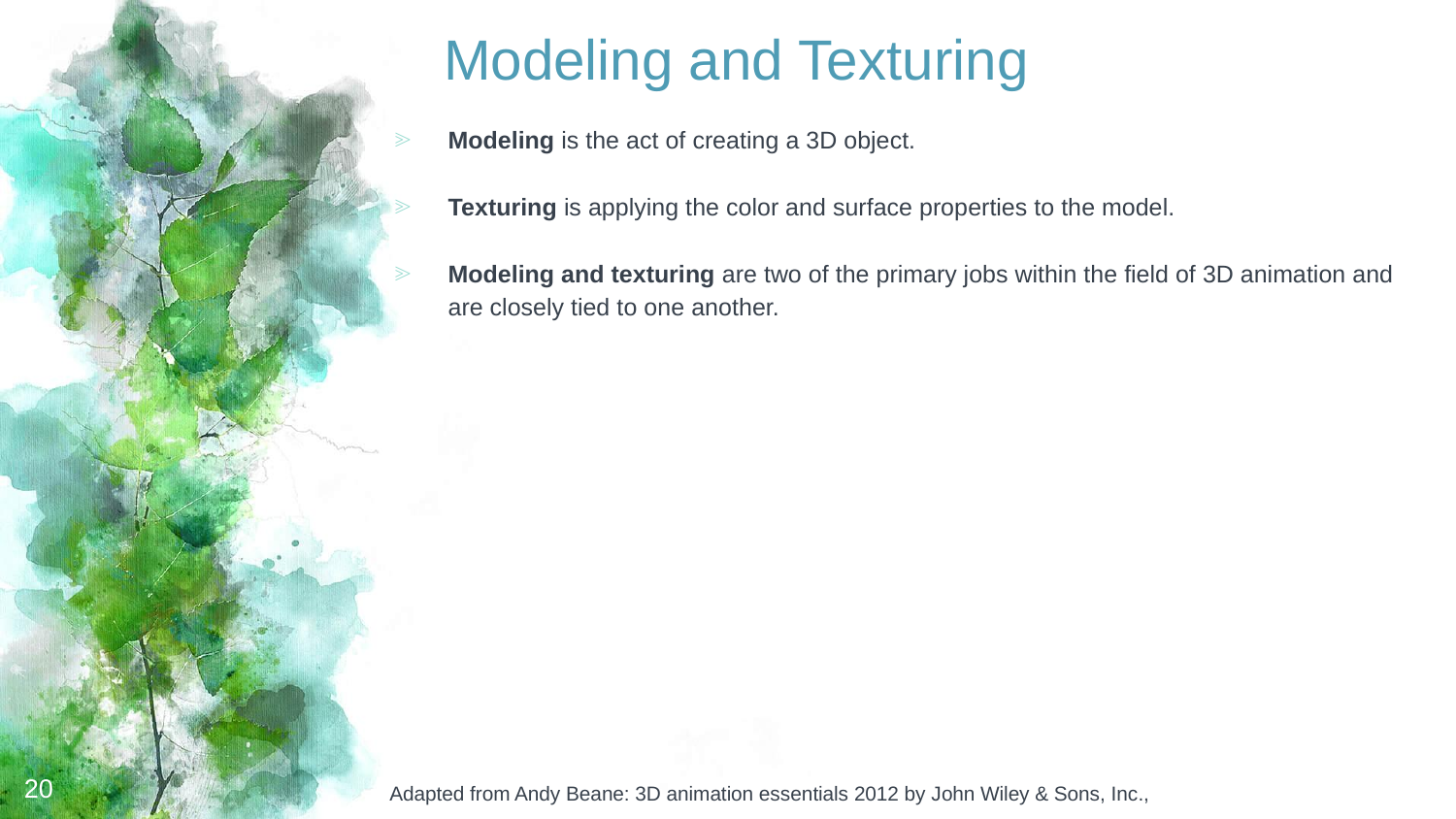

# Modeling and Texturing
Modeling is the act of creating a 3D object.

Texturing is applying the color and surface properties to the model.

Modeling and texturing are two of the primary jobs within the field of 3D animation and are closely tied to one another.
20
Adapted from Andy Beane: 3D animation essentials 2012 by John Wiley & Sons, Inc.,